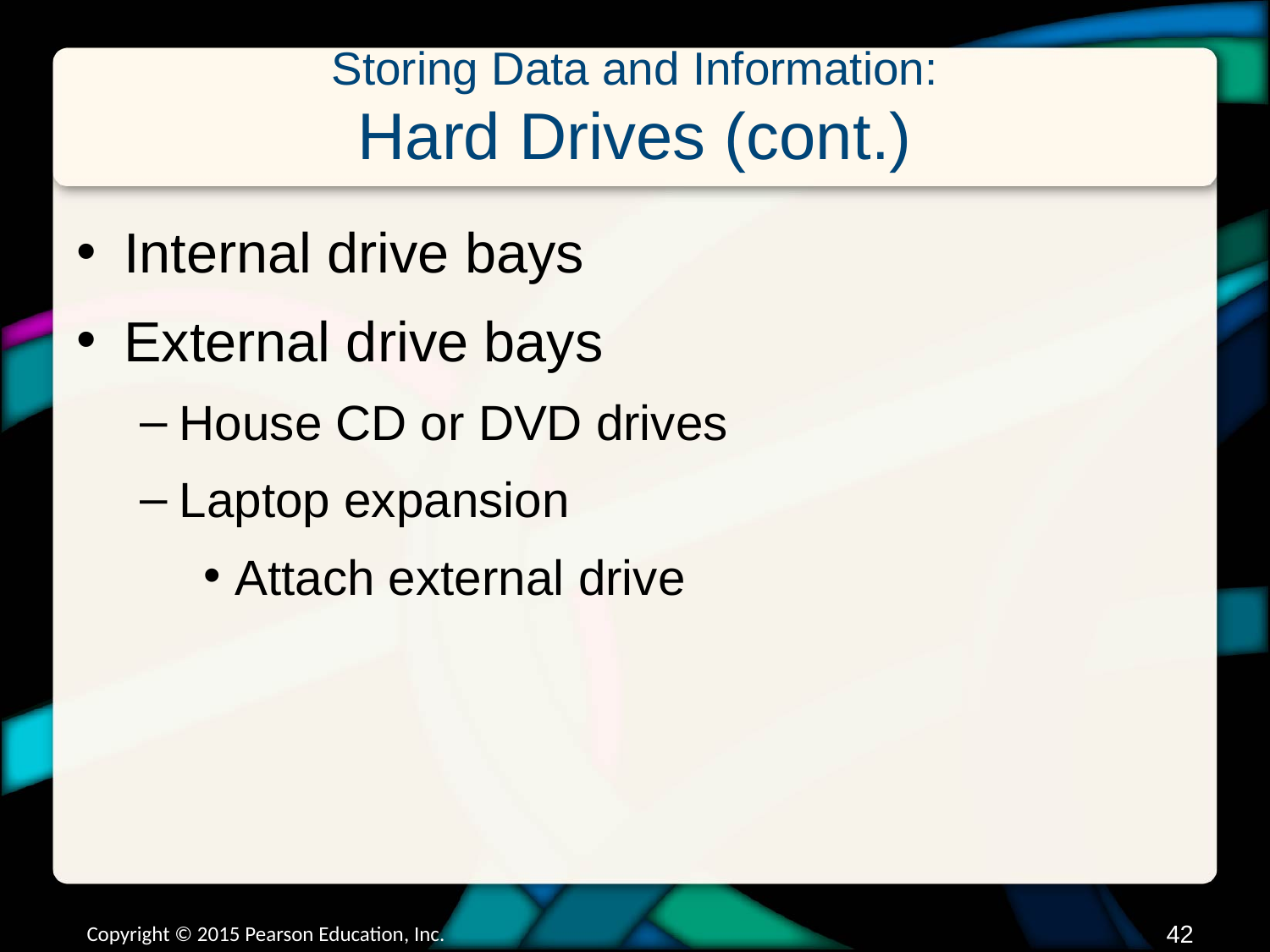

# Storing Data and Information: Hard Drives (cont.)
Internal drive bays
External drive bays
House CD or DVD drives
Laptop expansion
Attach external drive
Copyright © 2015 Pearson Education, Inc.
42